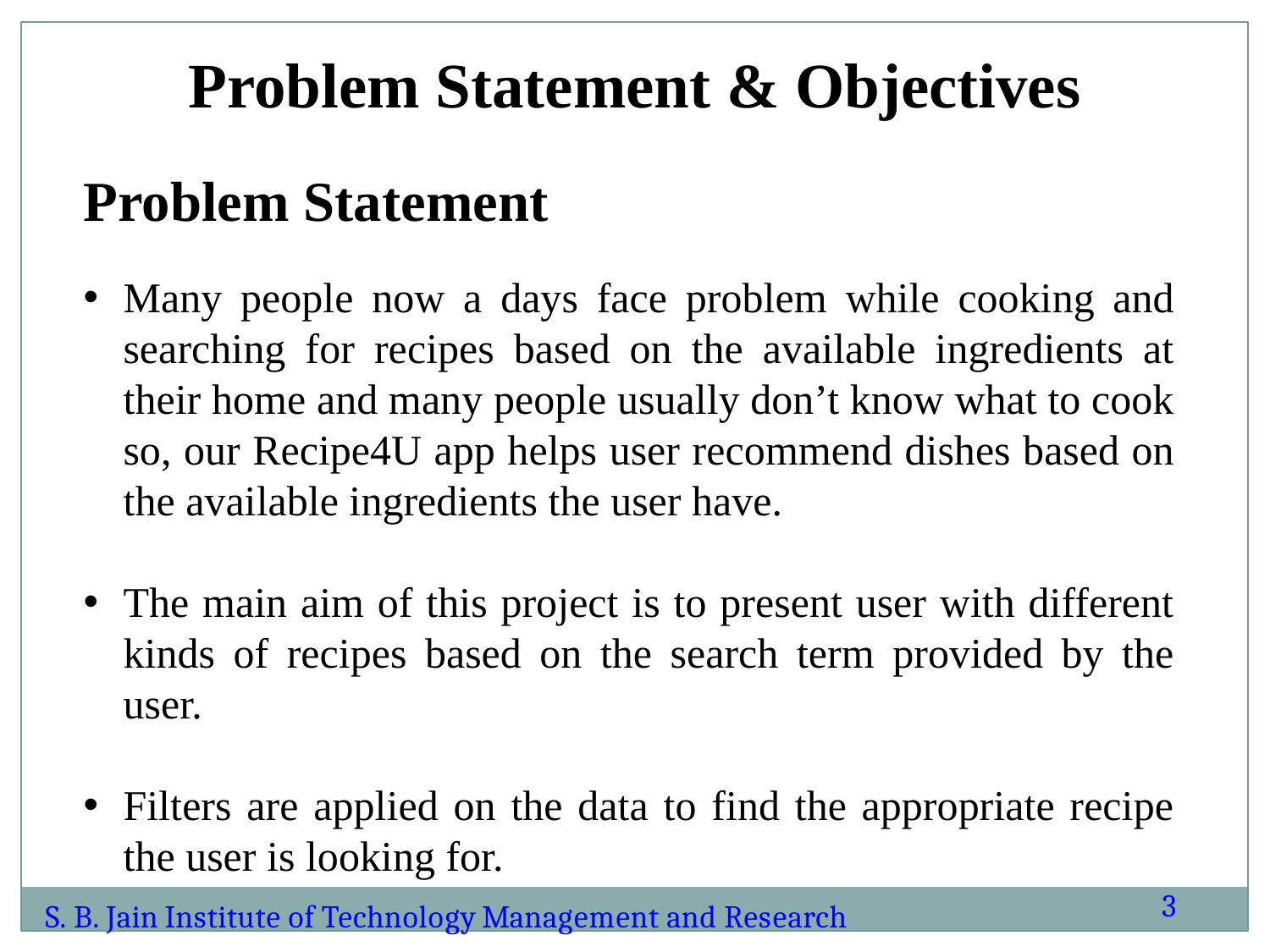

Problem Statement & Objectives
Problem Statement

Many people now a days face problem while cooking and searching for recipes based on the available ingredients at their home and many people usually don’t know what to cook so, our Recipe4U app helps user recommend dishes based on the available ingredients the user have.

The main aim of this project is to present user with different kinds of recipes based on the search term provided by the user.

Filters are applied on the data to find the appropriate recipe the user is looking for.

3
S. B. Jain Institute of Technology Management and Research